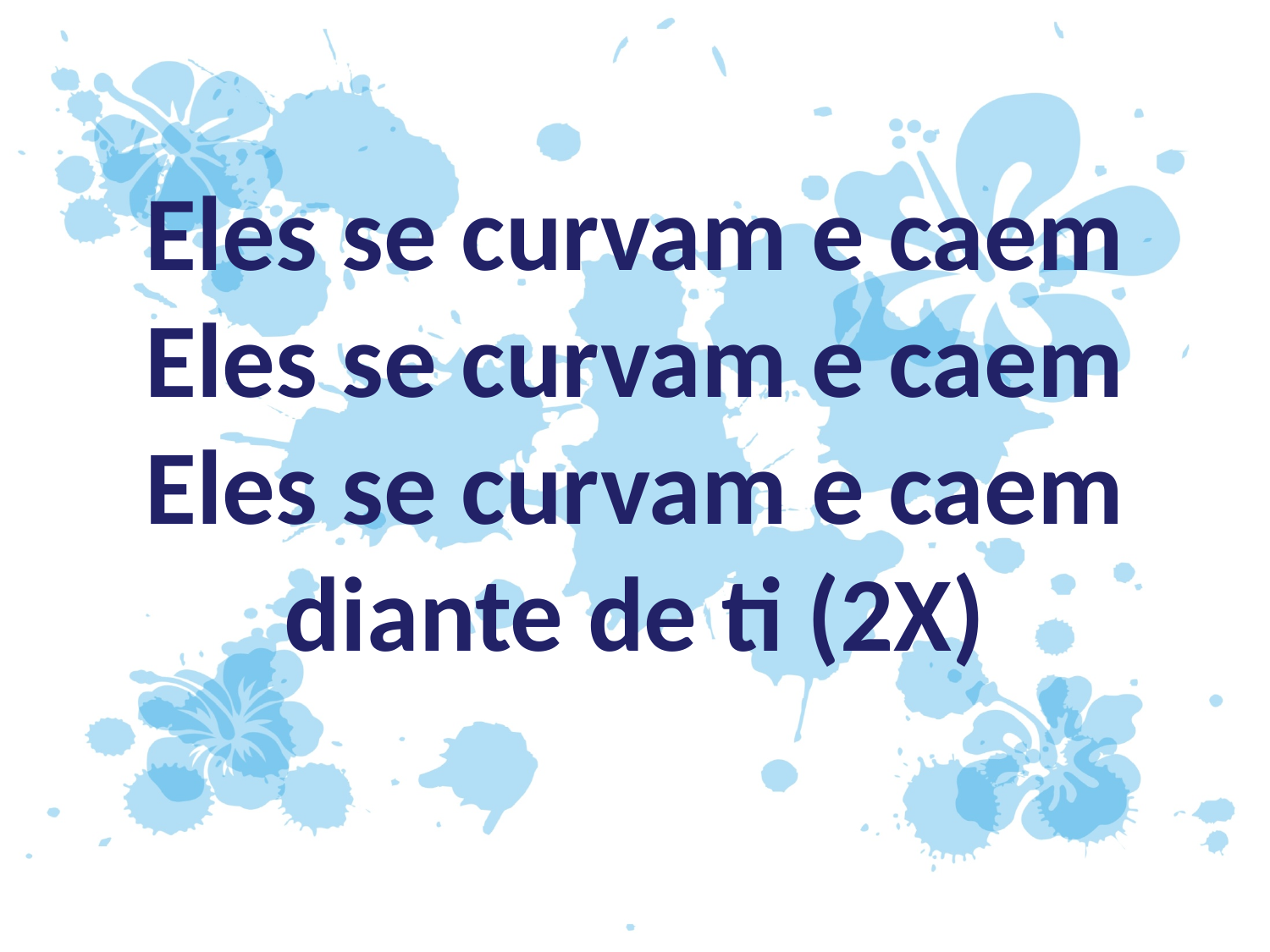

Eles se curvam e caem
Eles se curvam e caem
Eles se curvam e caem
diante de ti (2X)